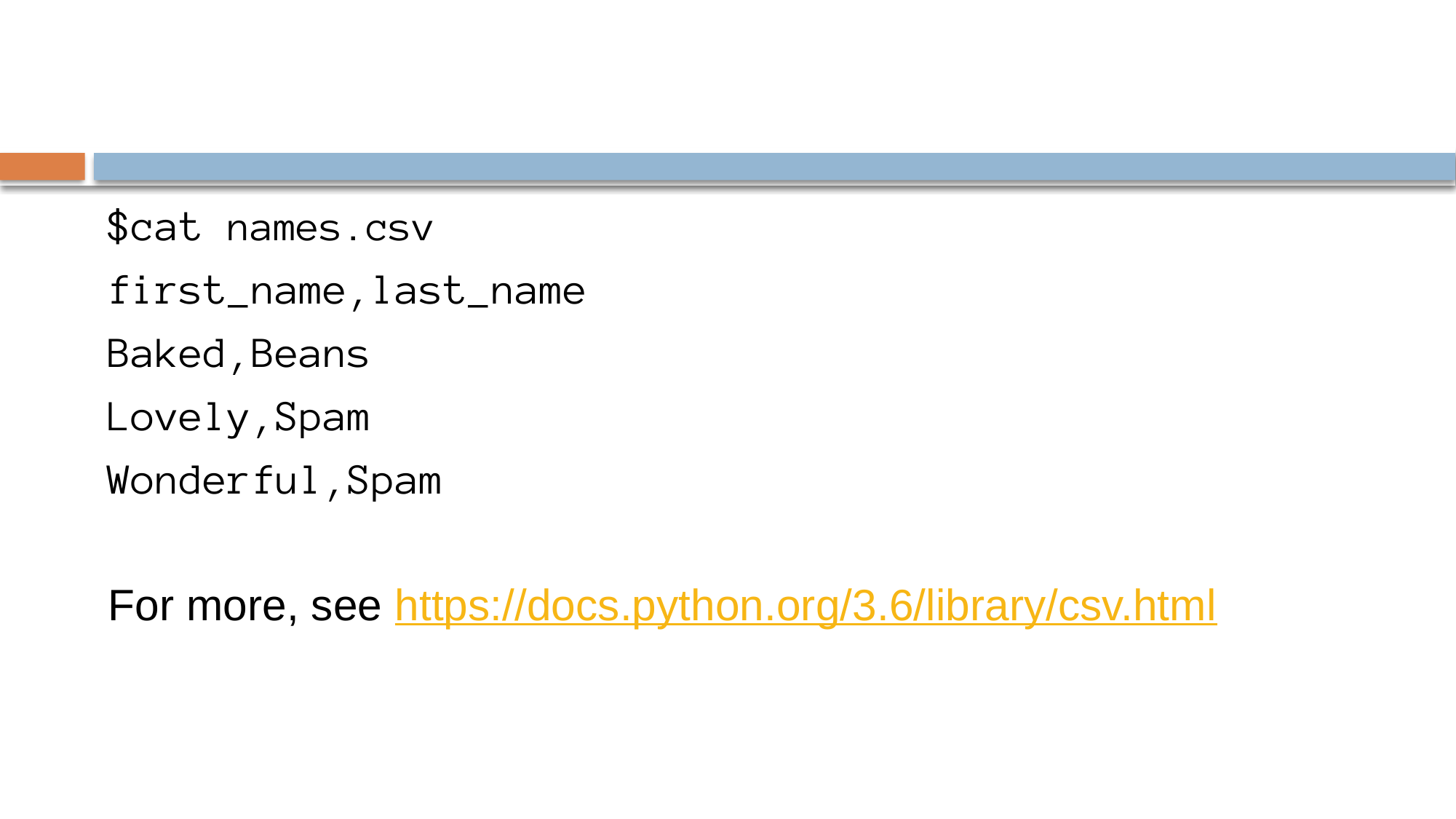

#
$cat names.csv
first_name,last_name
Baked,Beans
Lovely,Spam
Wonderful,Spam

For more, see https://docs.python.org/3.6/library/csv.html